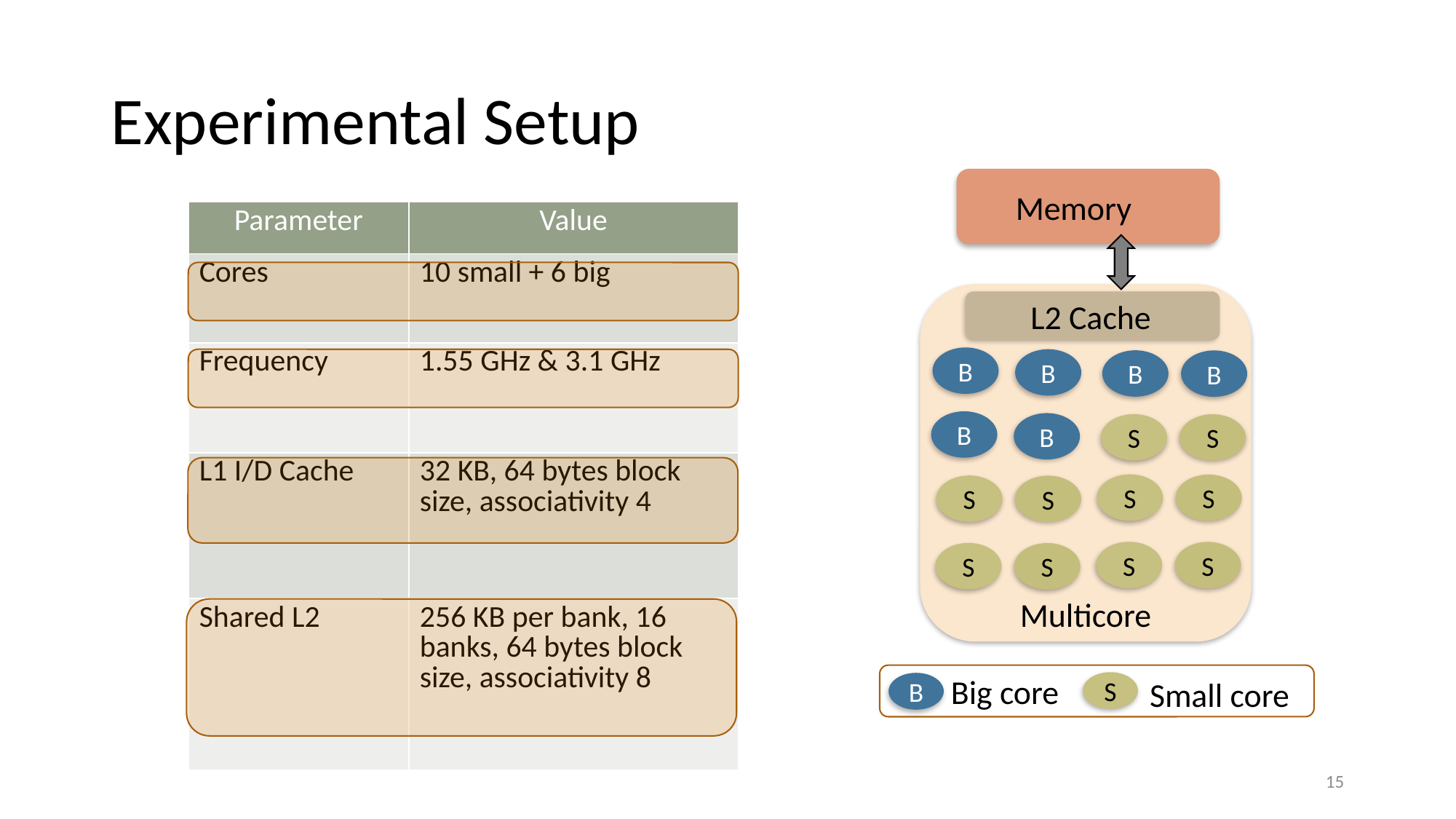

# Experimental Setup
      Memory
| Parameter | Value |
| --- | --- |
| Cores | 10 small + 6 big |
| Frequency | 1.55 GHz & 3.1 GHz |
| L1 I/D Cache | 32 KB, 64 bytes block size, associativity 4 |
| Shared L2 | 256 KB per bank, 16 banks, 64 bytes block size, associativity 8 |

Multicore
       L2 Cache
B

B
B
B
B
B
S
S

S
S
S
S
S
S
S
S

Big core
Small core
S
B
15